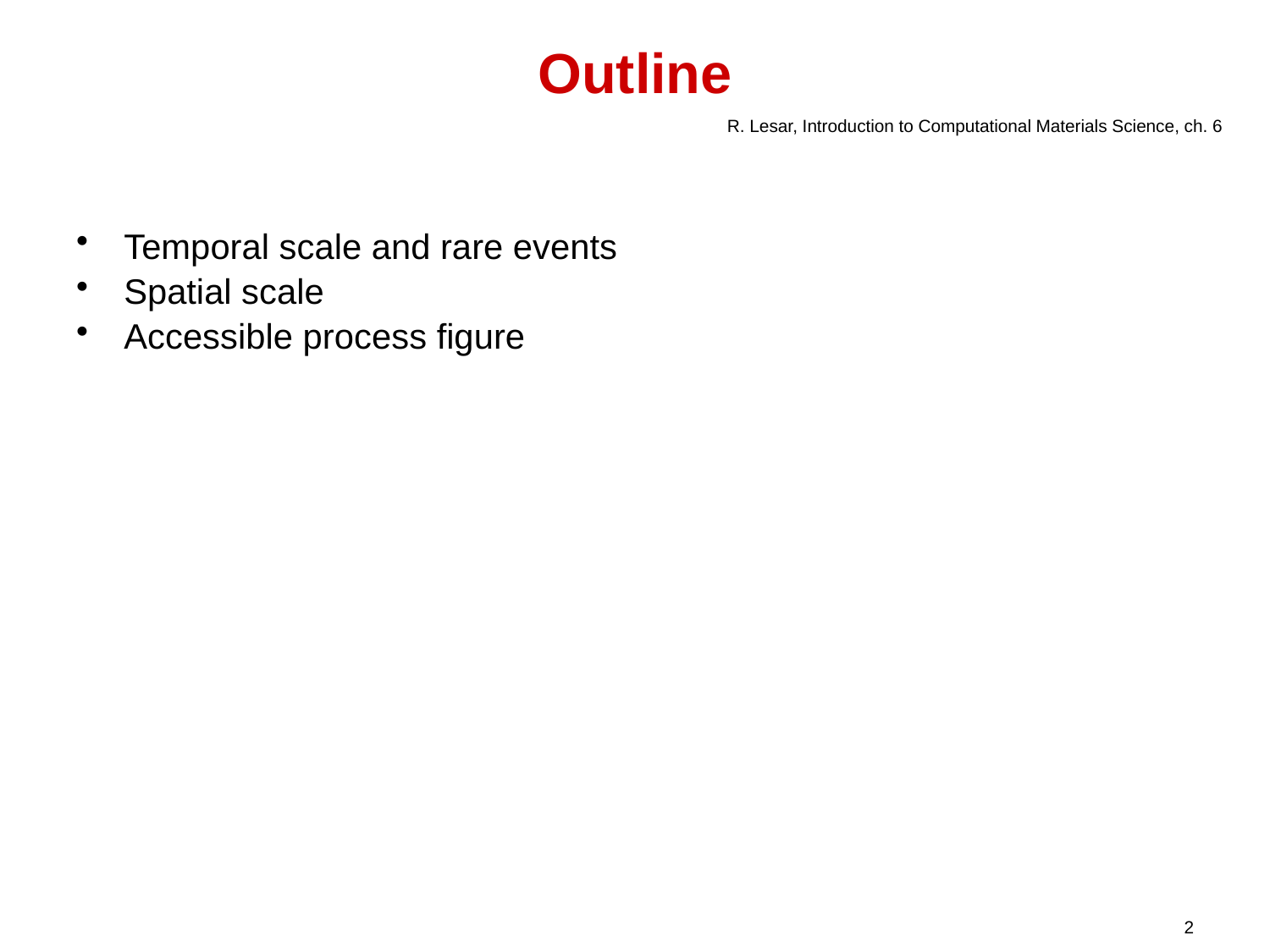

# Outline
R. Lesar, Introduction to Computational Materials Science, ch. 6
Temporal scale and rare events
Spatial scale
Accessible process figure

2